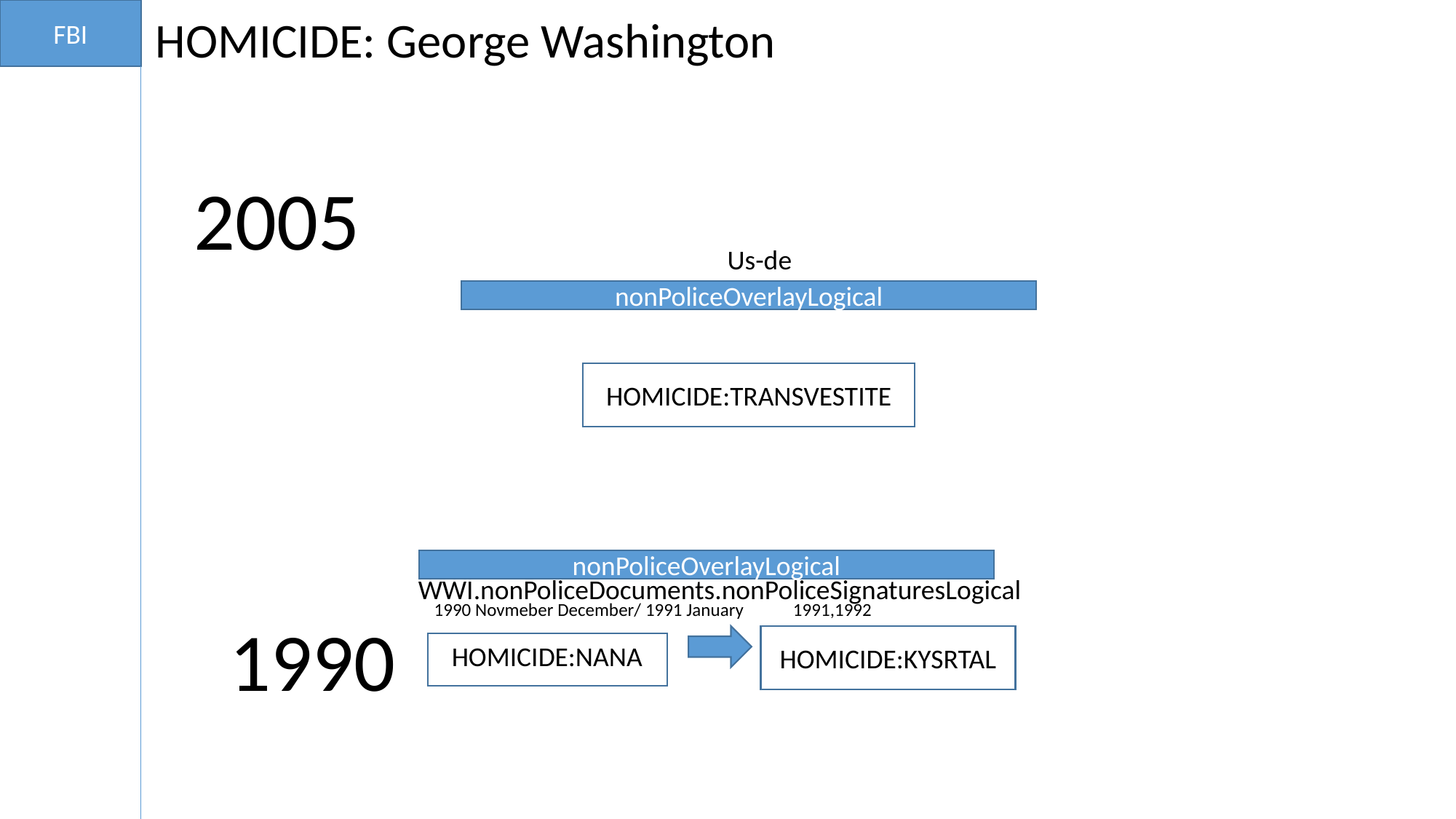

FBI
HOMICIDE: George Washington
2005
Us-de
nonPoliceOverlayLogical
HOMICIDE:TRANSVESTITE
nonPoliceOverlayLogical
WWI.nonPoliceDocuments.nonPoliceSignaturesLogical
1990 Novmeber December/ 1991 January
1991,1992
1990

HOMICIDE:KYSRTAL

HOMICIDE:NANA